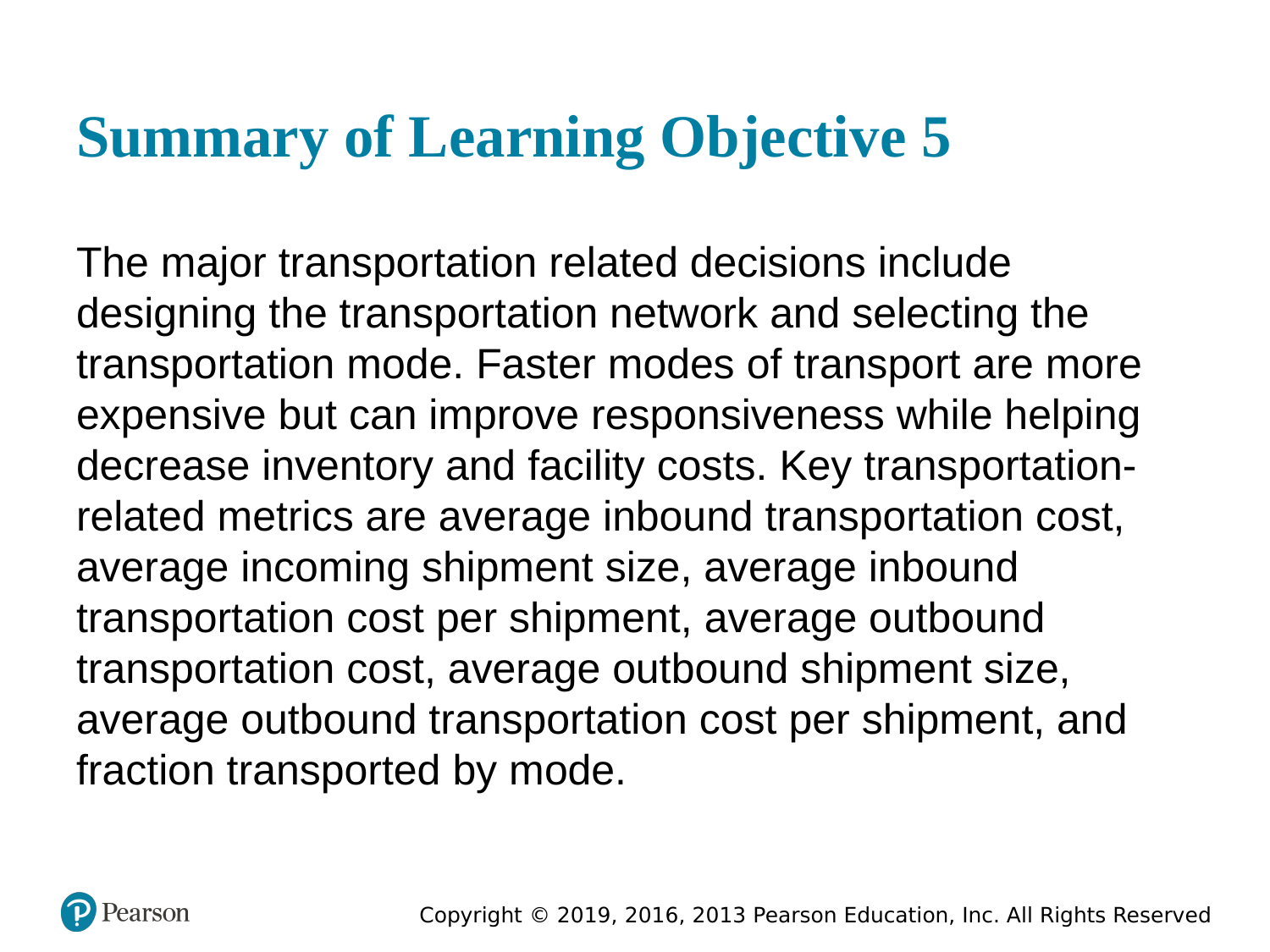

# Summary of Learning Objective 5
The major transportation related decisions include designing the transportation network and selecting the transportation mode. Faster modes of transport are more expensive but can improve responsiveness while helping decrease inventory and facility costs. Key transportation-related metrics are average inbound transportation cost, average incoming shipment size, average inbound transportation cost per shipment, average outbound transportation cost, average outbound shipment size, average outbound transportation cost per shipment, and fraction transported by mode.